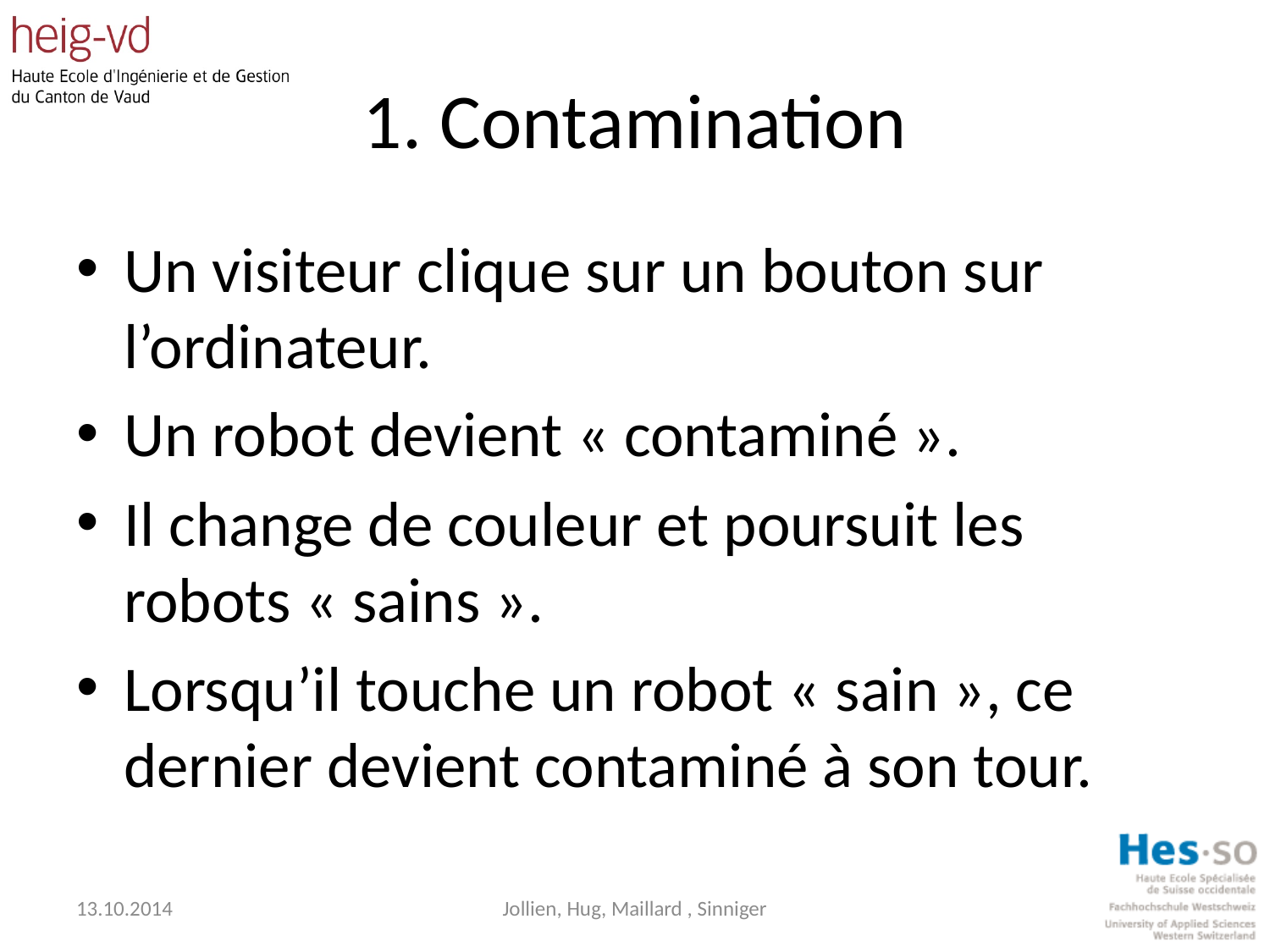

# 1. Contamination
Un visiteur clique sur un bouton sur l’ordinateur.
Un robot devient « contaminé ».
Il change de couleur et poursuit les robots « sains ».
Lorsqu’il touche un robot « sain », ce dernier devient contaminé à son tour.
13.10.2014
Jollien, Hug, Maillard , Sinniger